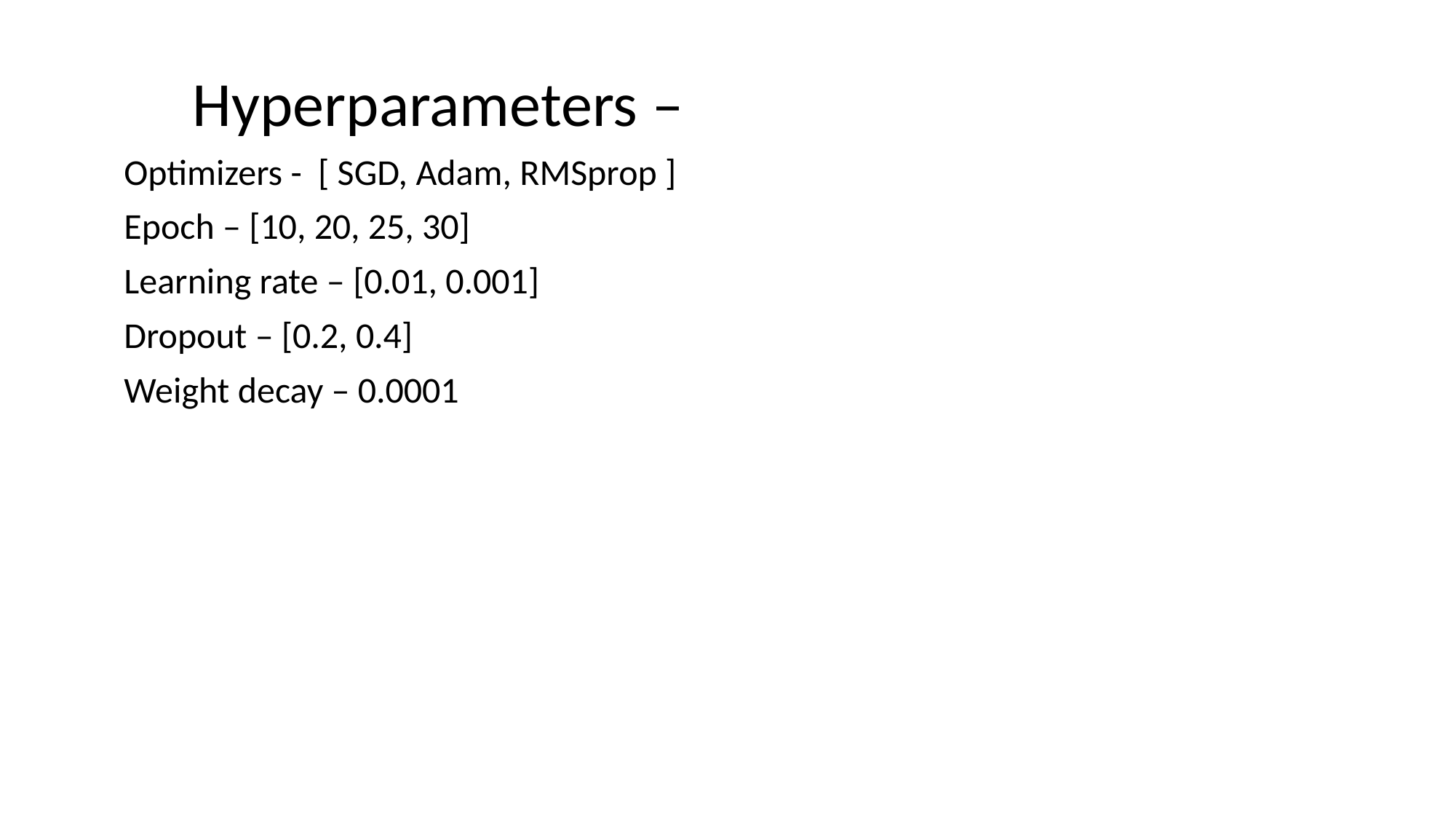

# Hyperparameters –
Optimizers -  [ SGD, Adam, RMSprop ]
Epoch – [10, 20, 25, 30]
Learning rate – [0.01, 0.001]
Dropout – [0.2, 0.4]
Weight decay – 0.0001